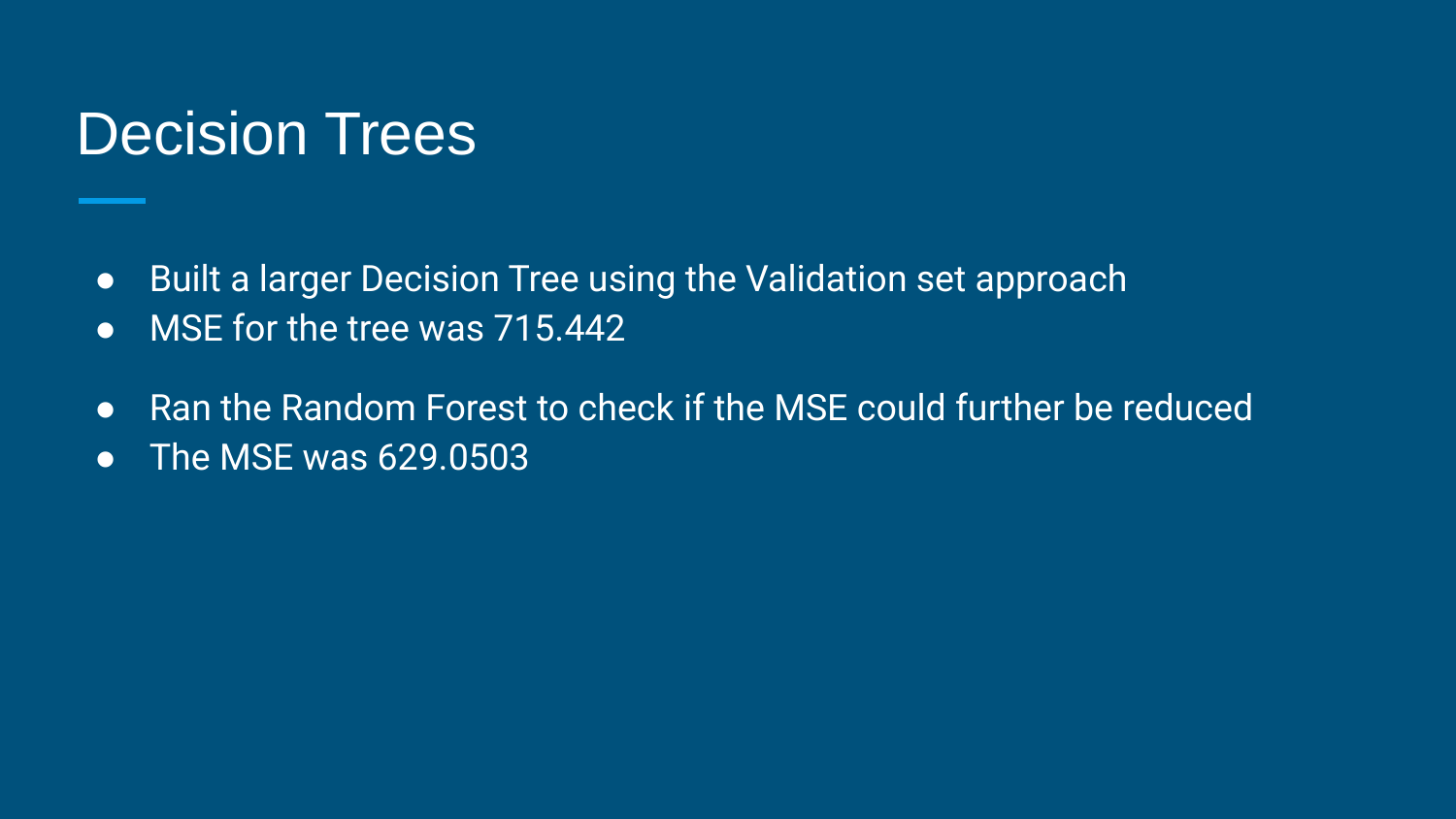

# Decision Trees
Built a larger Decision Tree using the Validation set approach
MSE for the tree was 715.442
Ran the Random Forest to check if the MSE could further be reduced
The MSE was 629.0503